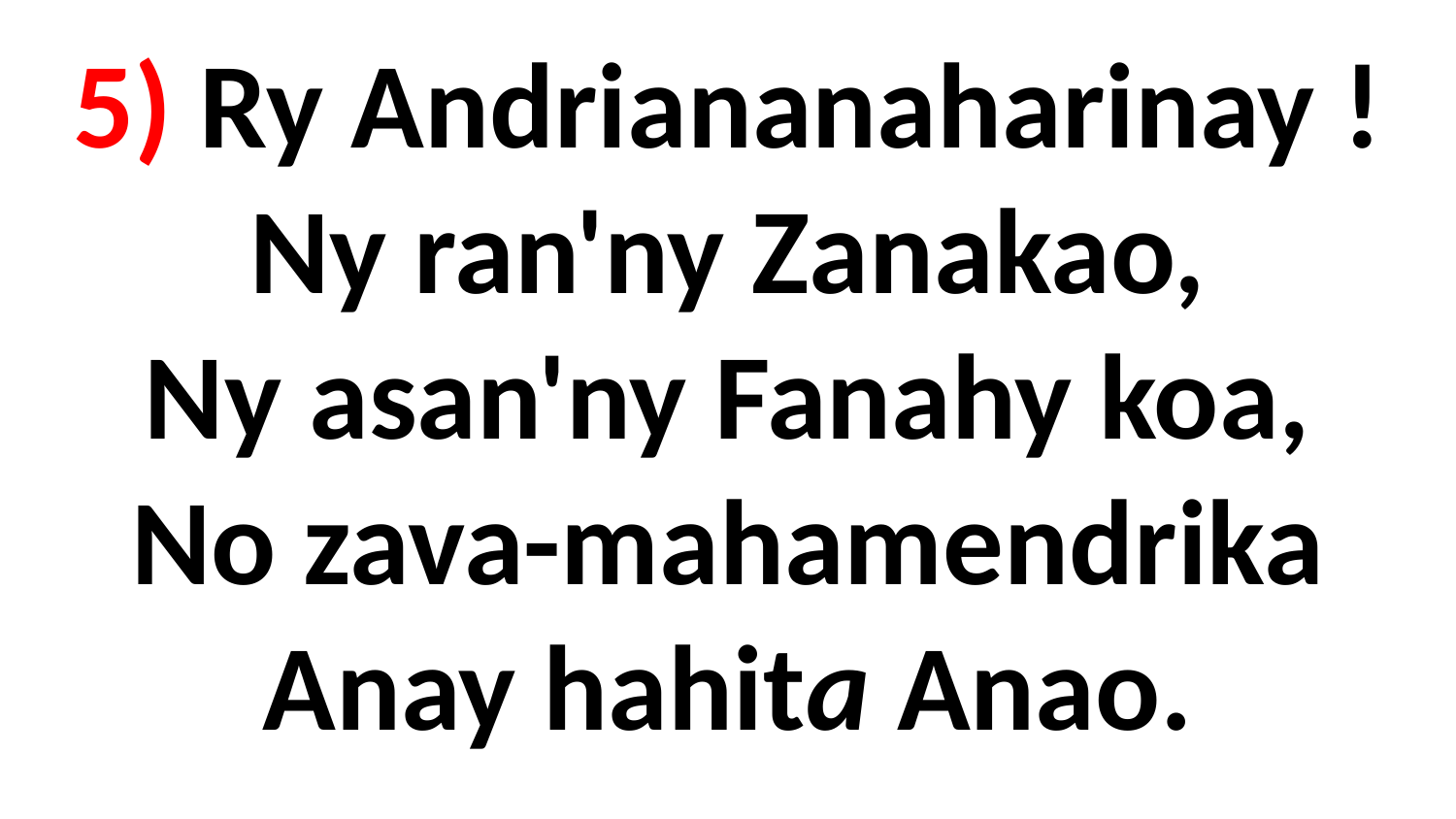

# 5) Ry Andriananaharinay ! Ny ran'ny Zanakao, Ny asan'ny Fanahy koa, No zava-mahamendrika Anay hahita Anao.